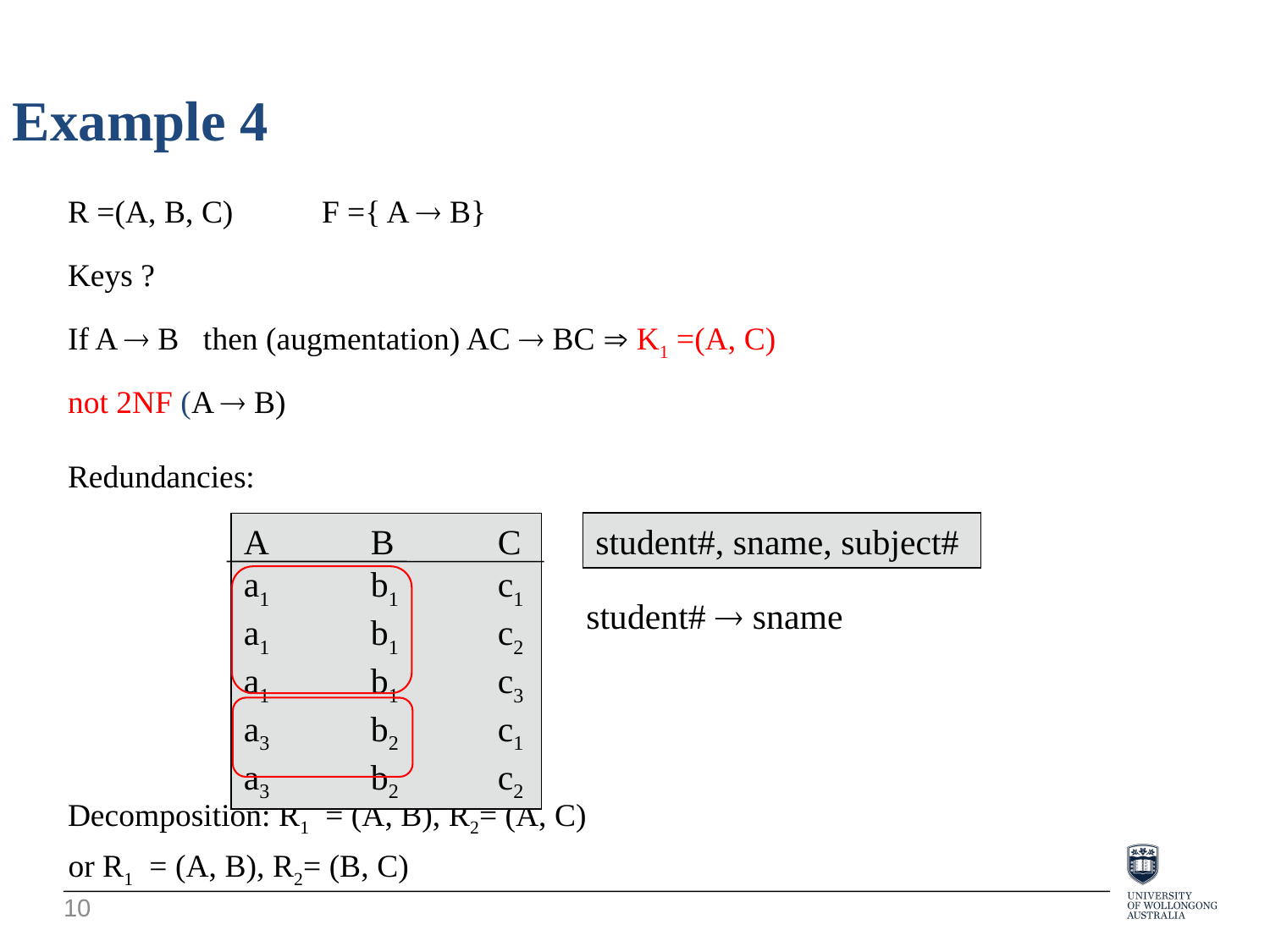

Example 4
R =(A, B, C)	F ={ A → B}
Keys ?
If A → B   then (augmentation) AC → BC ⇒ K1 =(A, C)
not 2NF (A → B)
Redundancies:
A	B	C
a1	b1	c1
a1	b1	c2
a1	b1	c3
a3	b2	c1
a3	b2	c2

student#, sname, subject#
student# → sname
Decomposition: R1  = (A, B), R2= (A, C)
or R1  = (A, B), R2= (B, C)
10